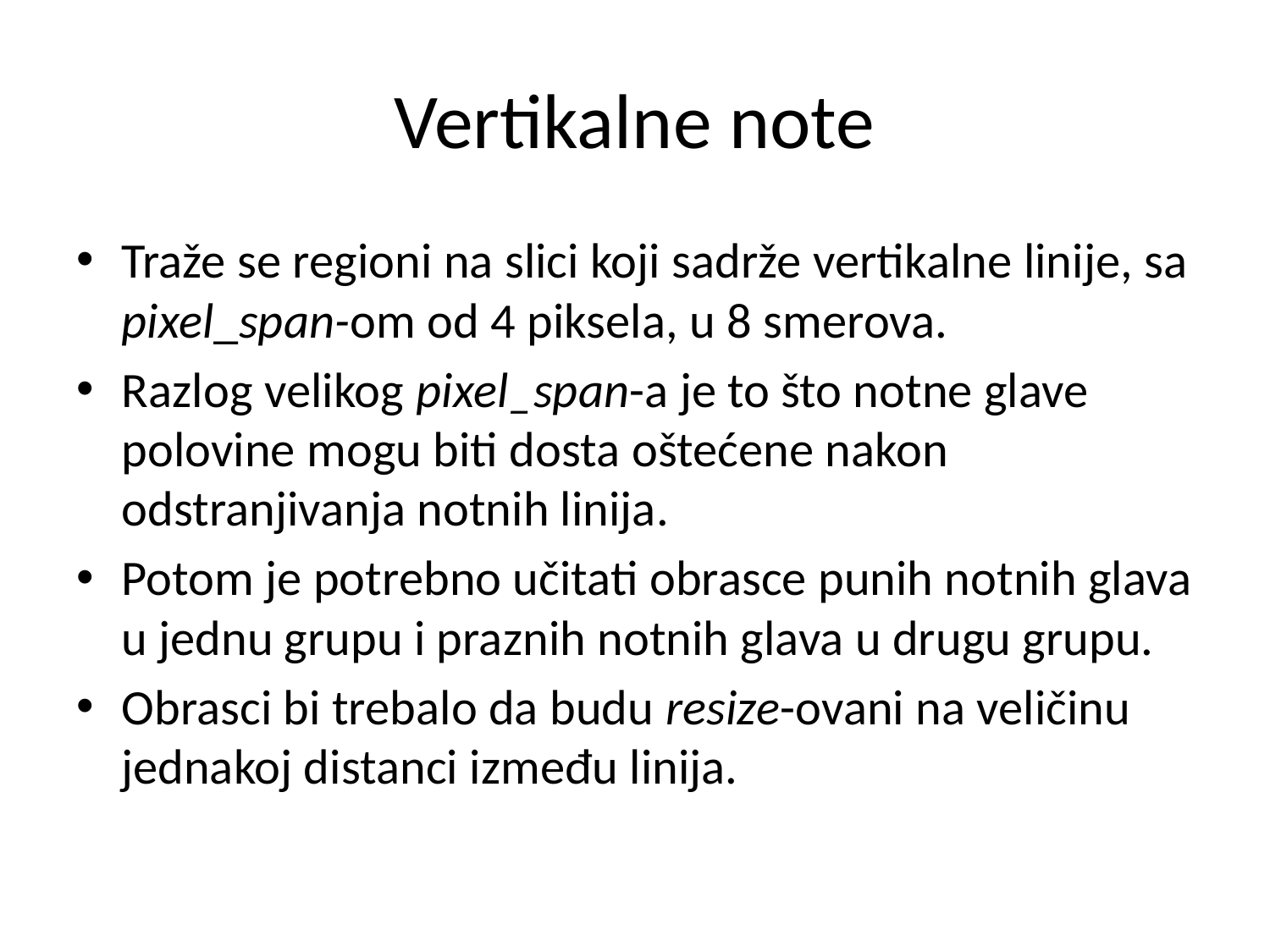

# Vertikalne note
Traže se regioni na slici koji sadrže vertikalne linije, sa pixel_span-om od 4 piksela, u 8 smerova.
Razlog velikog pixel_span-a je to što notne glave polovine mogu biti dosta oštećene nakon odstranjivanja notnih linija.
Potom je potrebno učitati obrasce punih notnih glava u jednu grupu i praznih notnih glava u drugu grupu.
Obrasci bi trebalo da budu resize-ovani na veličinu jednakoj distanci između linija.